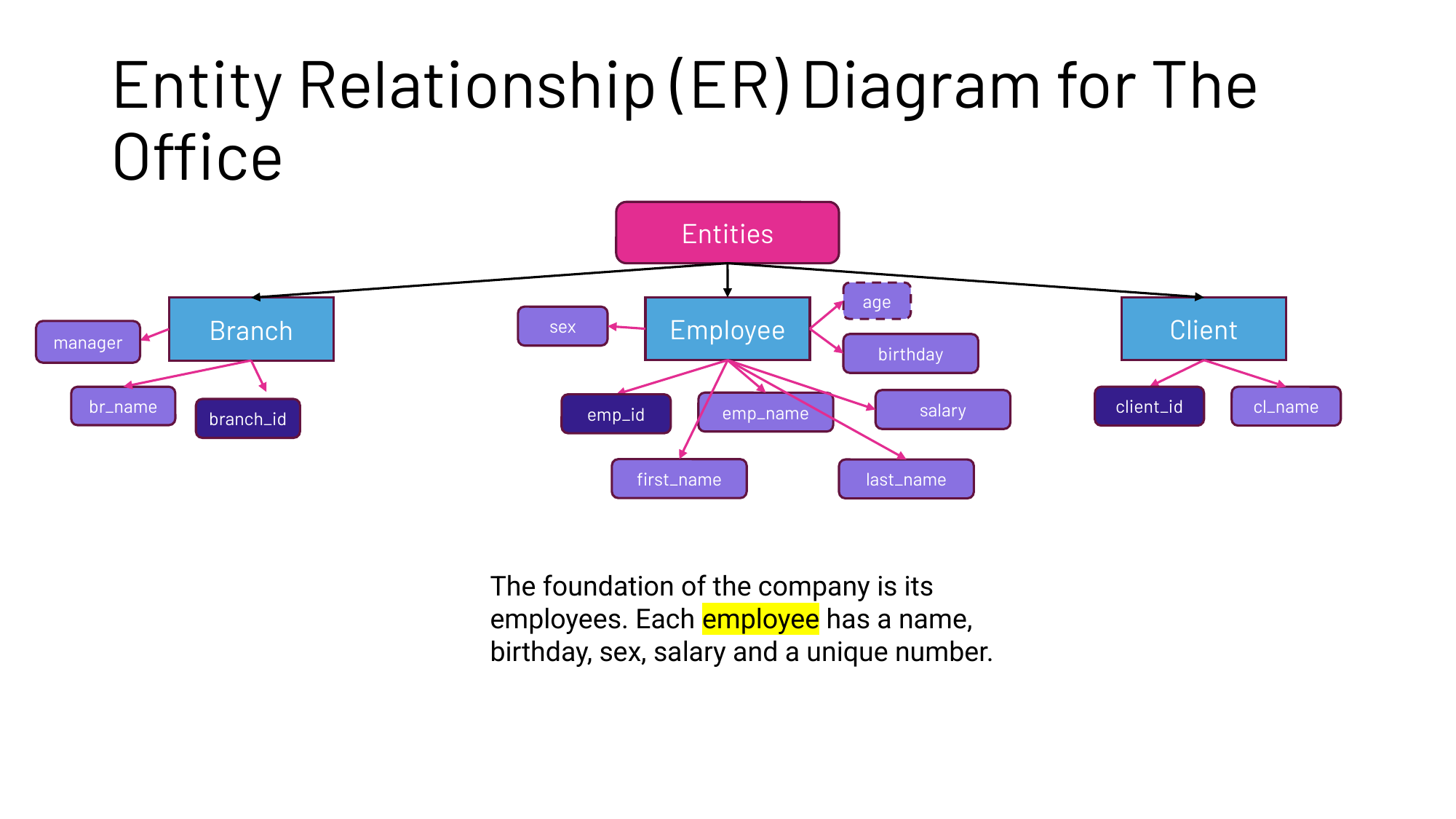

# Entity Relationship (ER) Diagram for The Office
Entities
age
Employee
Client
Branch
sex
manager
birthday
client_id
cl_name
br_name
salary
emp_name
emp_id
branch_id
first_name
last_name
The foundation of the company is its employees. Each employee has a name, birthday, sex, salary and a unique number.